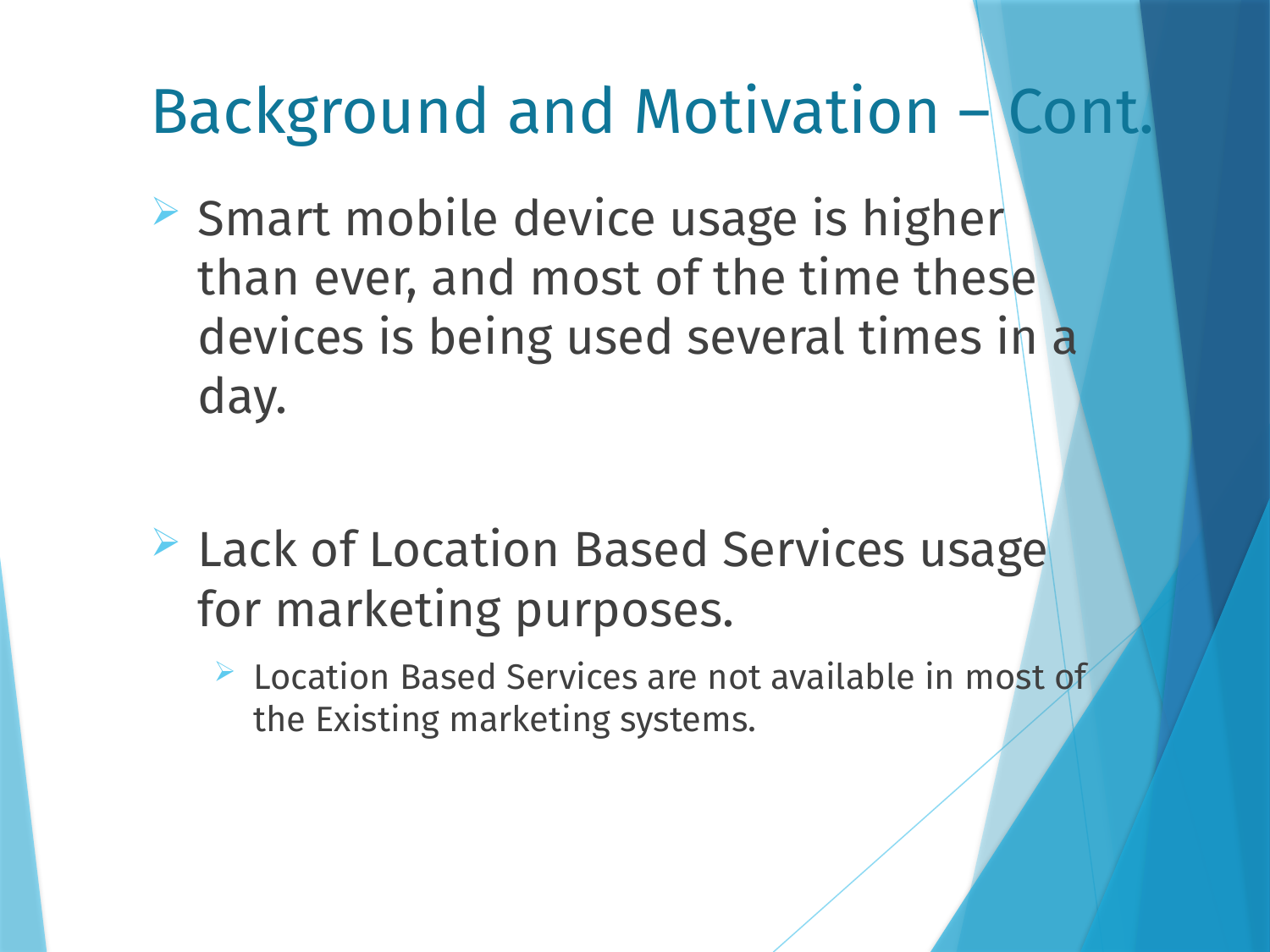

# Background and Motivation – Cont.
Smart mobile device usage is higher than ever, and most of the time these devices is being used several times in a day.

Lack of Location Based Services usage for marketing purposes.
Location Based Services are not available in most of the Existing marketing systems.